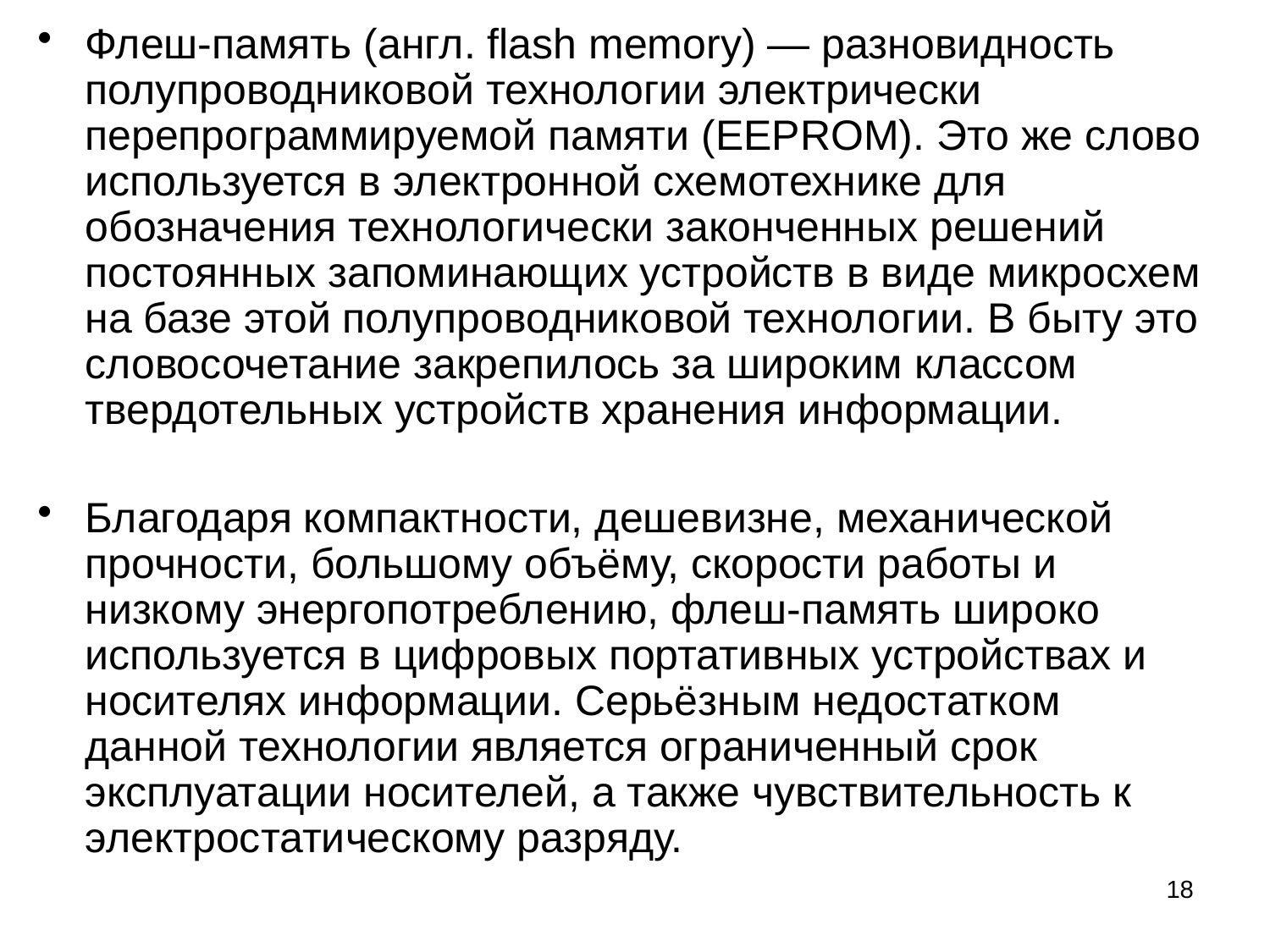

Флеш-память (англ. flash memory) — разновидность полупроводниковой технологии электрически перепрограммируемой памяти (EEPROM). Это же слово используется в электронной схемотехнике для обозначения технологически законченных решений постоянных запоминающих устройств в виде микросхем на базе этой полупроводниковой технологии. В быту это словосочетание закрепилось за широким классом твердотельных устройств хранения информации.

Благодаря компактности, дешевизне, механической прочности, большому объёму, скорости работы и низкому энергопотреблению, флеш-память широко используется в цифровых портативных устройствах и носителях информации. Серьёзным недостатком данной технологии является ограниченный срок эксплуатации носителей, а также чувствительность к электростатическому разряду.
18